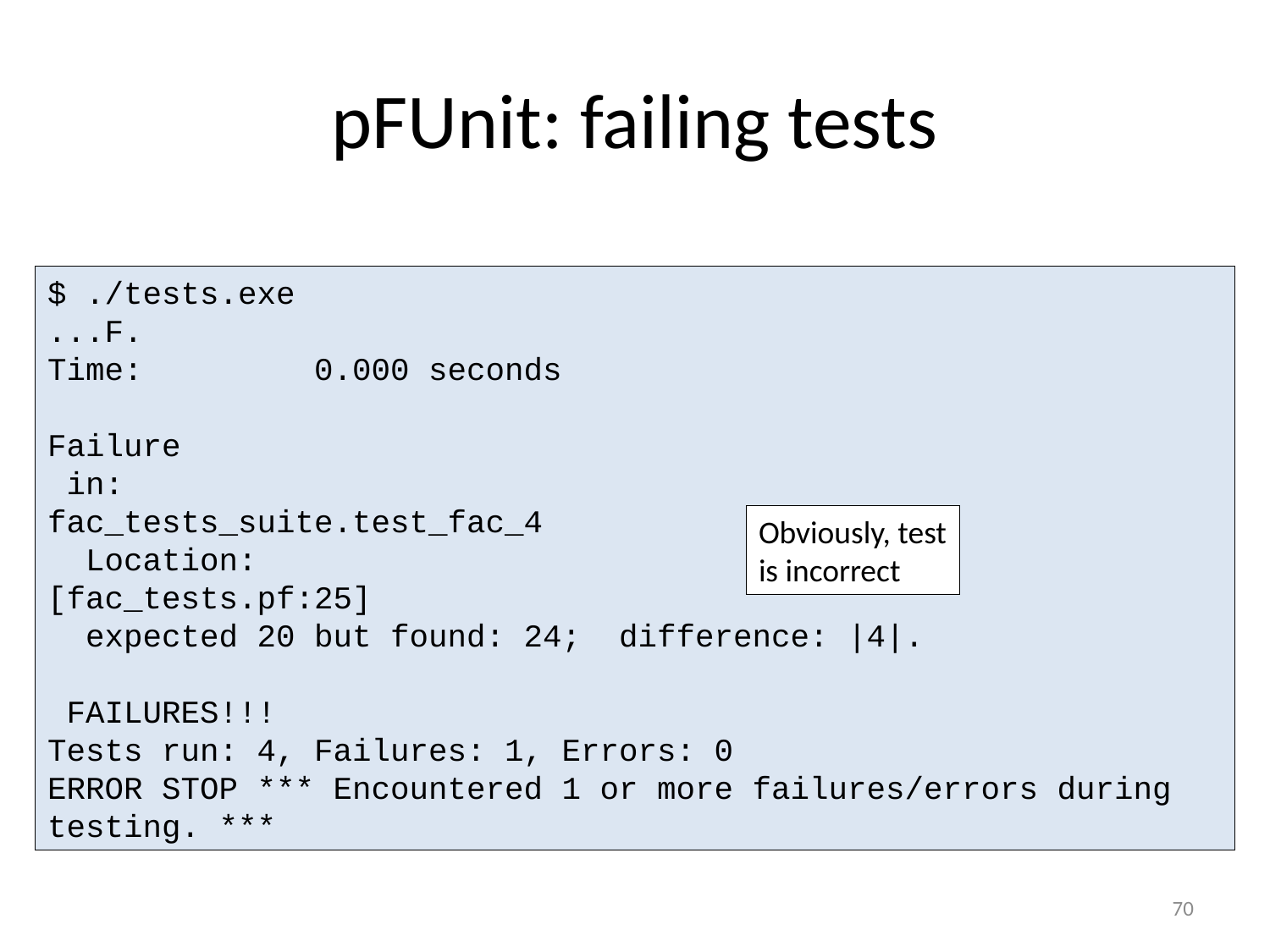

# pFUnit: failing tests
$ ./tests.exe
...F.
Time:         0.000 seconds

Failure
 in:
fac_tests_suite.test_fac_4
  Location:
[fac_tests.pf:25]
  expected 20 but found: 24;  difference: |4|.

 FAILURES!!!
Tests run: 4, Failures: 1, Errors: 0
ERROR STOP *** Encountered 1 or more failures/errors during testing. ***
Obviously, test
is incorrect
70